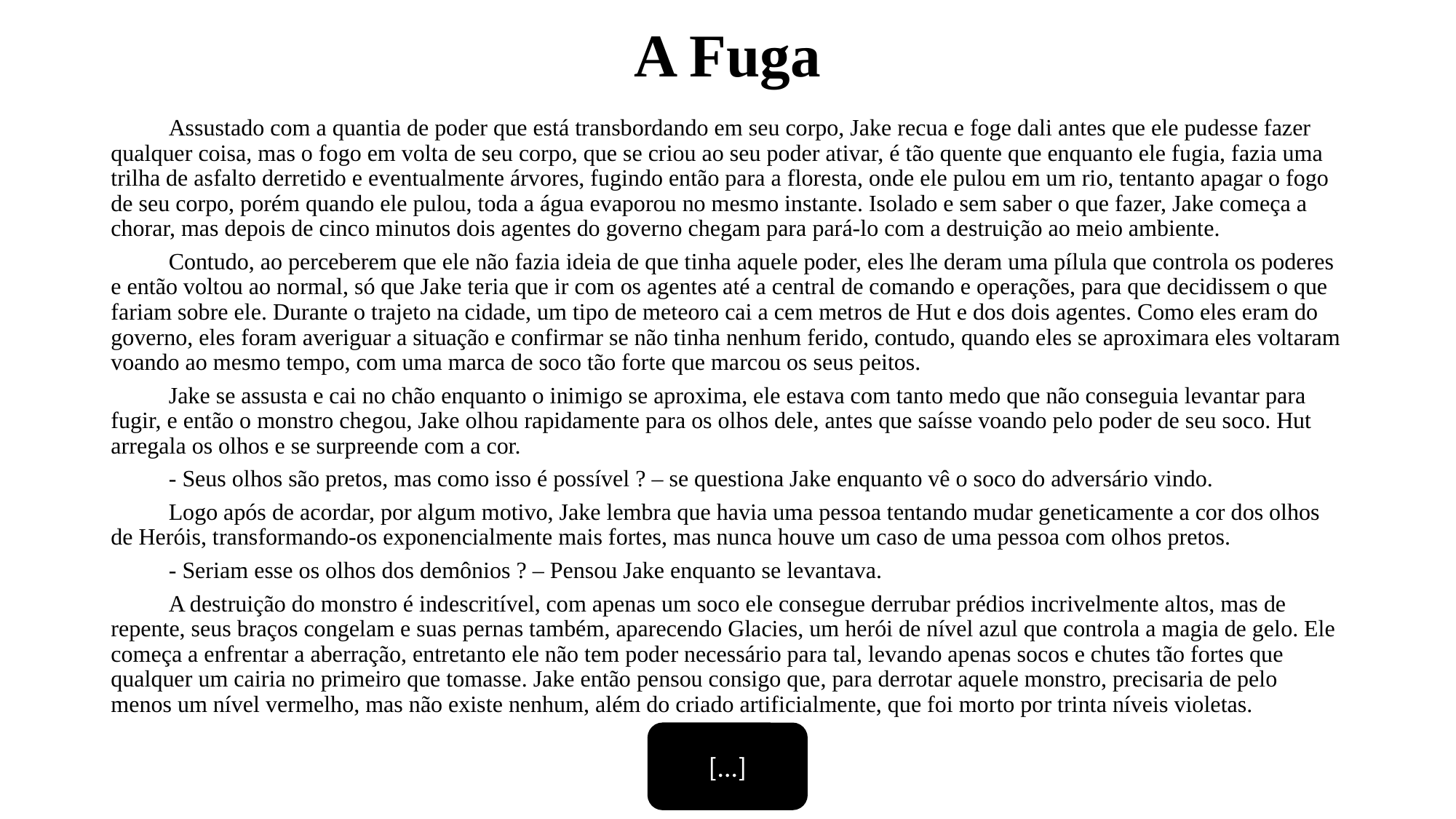

# A Fuga
	Assustado com a quantia de poder que está transbordando em seu corpo, Jake recua e foge dali antes que ele pudesse fazer qualquer coisa, mas o fogo em volta de seu corpo, que se criou ao seu poder ativar, é tão quente que enquanto ele fugia, fazia uma trilha de asfalto derretido e eventualmente árvores, fugindo então para a floresta, onde ele pulou em um rio, tentanto apagar o fogo de seu corpo, porém quando ele pulou, toda a água evaporou no mesmo instante. Isolado e sem saber o que fazer, Jake começa a chorar, mas depois de cinco minutos dois agentes do governo chegam para pará-lo com a destruição ao meio ambiente.
	Contudo, ao perceberem que ele não fazia ideia de que tinha aquele poder, eles lhe deram uma pílula que controla os poderes e então voltou ao normal, só que Jake teria que ir com os agentes até a central de comando e operações, para que decidissem o que fariam sobre ele. Durante o trajeto na cidade, um tipo de meteoro cai a cem metros de Hut e dos dois agentes. Como eles eram do governo, eles foram averiguar a situação e confirmar se não tinha nenhum ferido, contudo, quando eles se aproximara eles voltaram voando ao mesmo tempo, com uma marca de soco tão forte que marcou os seus peitos.
	Jake se assusta e cai no chão enquanto o inimigo se aproxima, ele estava com tanto medo que não conseguia levantar para fugir, e então o monstro chegou, Jake olhou rapidamente para os olhos dele, antes que saísse voando pelo poder de seu soco. Hut arregala os olhos e se surpreende com a cor.
	- Seus olhos são pretos, mas como isso é possível ? – se questiona Jake enquanto vê o soco do adversário vindo.
	Logo após de acordar, por algum motivo, Jake lembra que havia uma pessoa tentando mudar geneticamente a cor dos olhos de Heróis, transformando-os exponencialmente mais fortes, mas nunca houve um caso de uma pessoa com olhos pretos.
	- Seriam esse os olhos dos demônios ? – Pensou Jake enquanto se levantava.
	A destruição do monstro é indescritível, com apenas um soco ele consegue derrubar prédios incrivelmente altos, mas de repente, seus braços congelam e suas pernas também, aparecendo Glacies, um herói de nível azul que controla a magia de gelo. Ele começa a enfrentar a aberração, entretanto ele não tem poder necessário para tal, levando apenas socos e chutes tão fortes que qualquer um cairia no primeiro que tomasse. Jake então pensou consigo que, para derrotar aquele monstro, precisaria de pelo menos um nível vermelho, mas não existe nenhum, além do criado artificialmente, que foi morto por trinta níveis violetas.

[...]